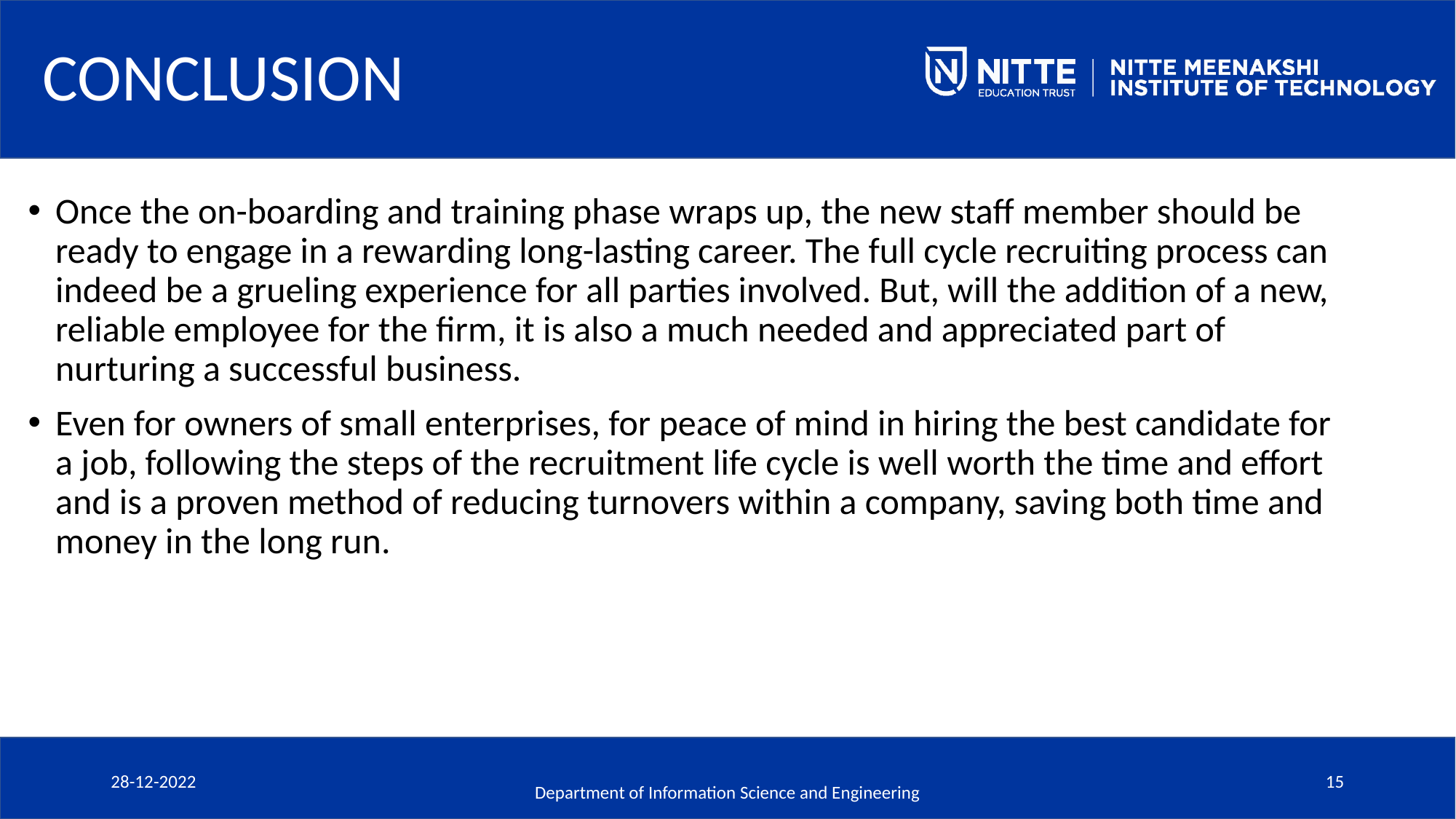

# CONCLUSION

Once the on-boarding and training phase wraps up, the new staff member should be ready to engage in a rewarding long-lasting career. The full cycle recruiting process can indeed be a grueling experience for all parties involved. But, will the addition of a new, reliable employee for the firm, it is also a much needed and appreciated part of nurturing a successful business.
Even for owners of small enterprises, for peace of mind in hiring the best candidate for a job, following the steps of the recruitment life cycle is well worth the time and effort and is a proven method of reducing turnovers within a company, saving both time and money in the long run.
28-12-2022

Department of Information Science and Engineering
15